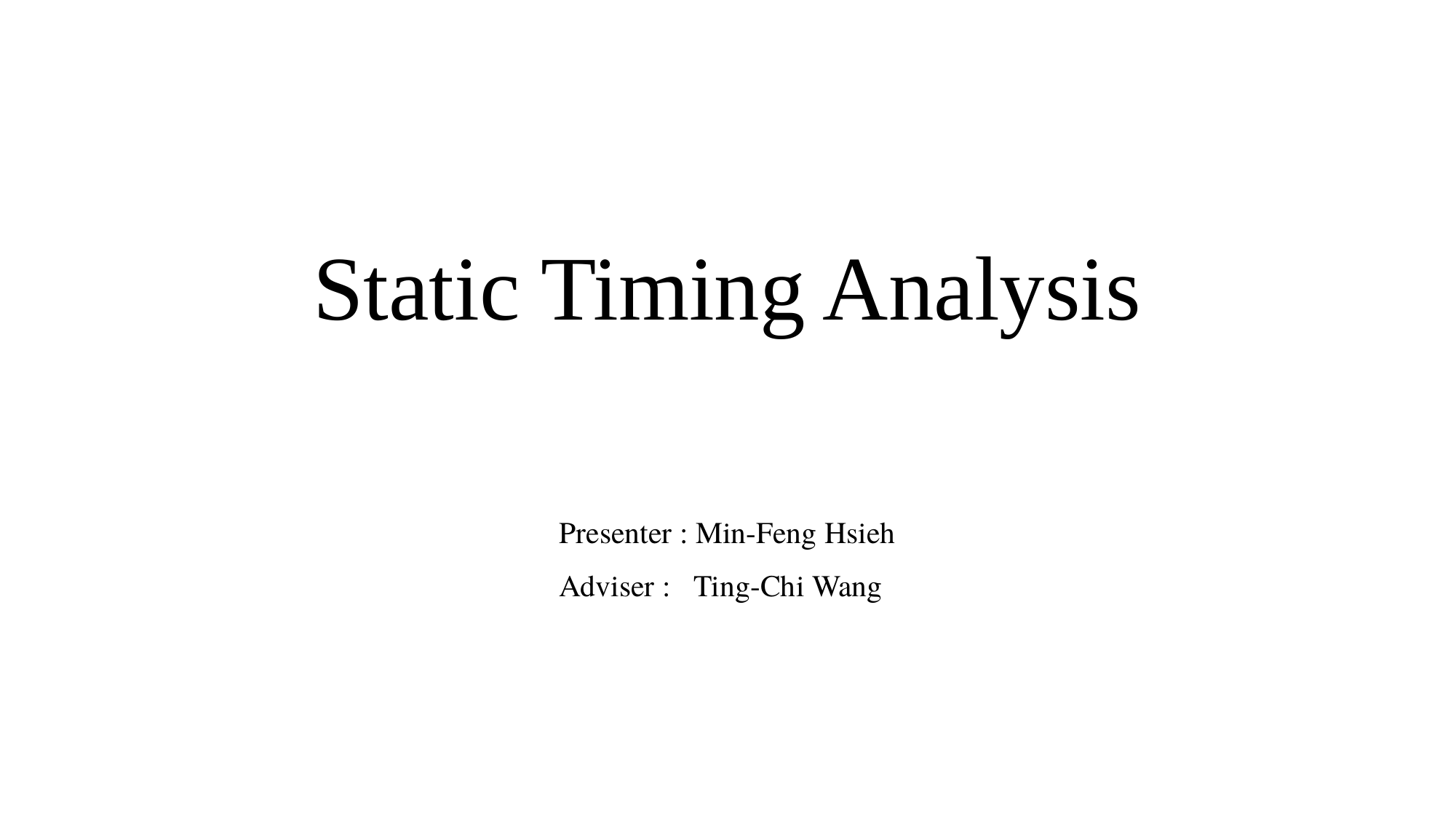

# Static Timing Analysis
Presenter : Min-Feng Hsieh

Adviser :   Ting-Chi Wang